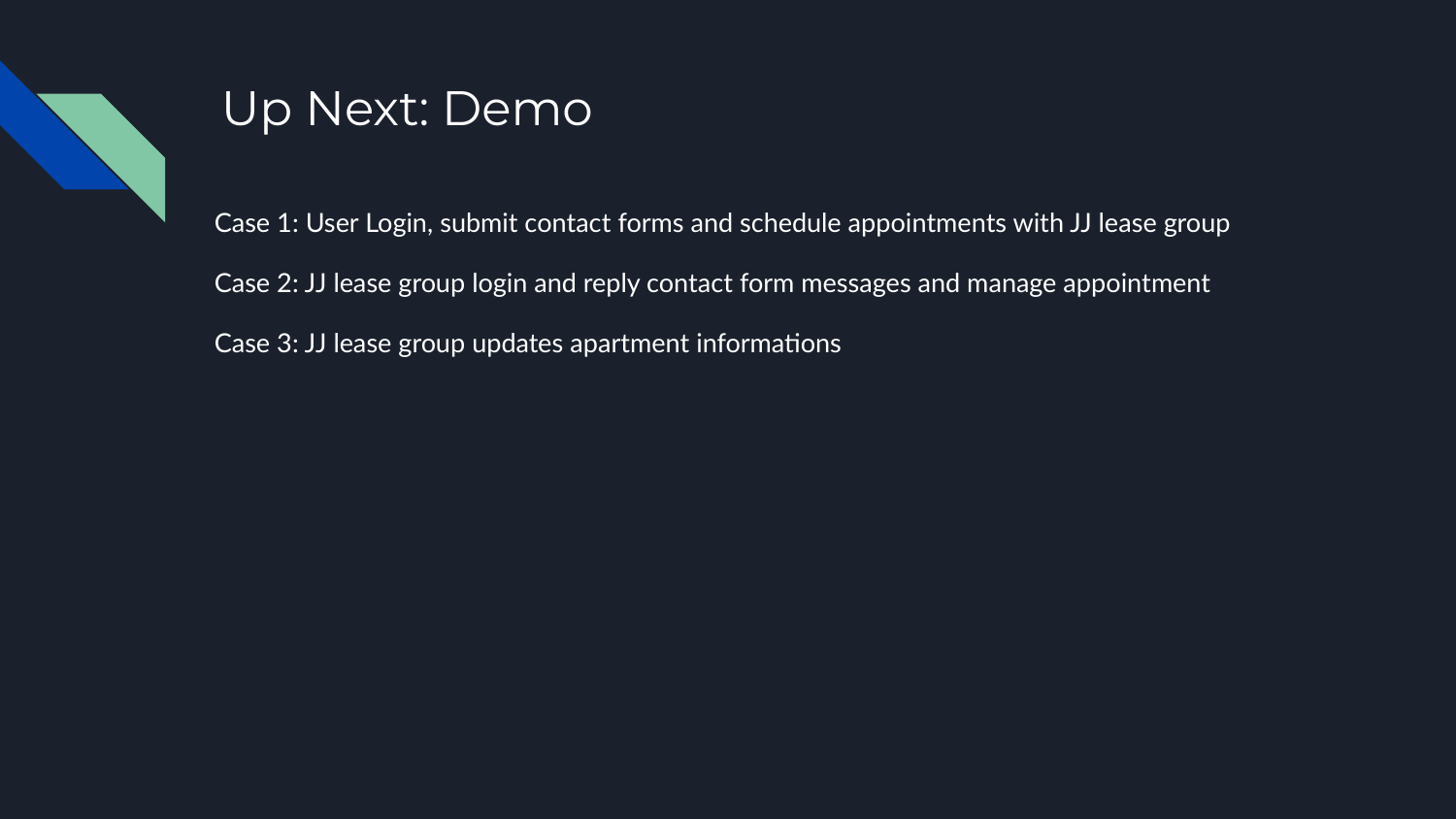

# Up Next: Demo
Case 1: User Login, submit contact forms and schedule appointments with JJ lease group
Case 2: JJ lease group login and reply contact form messages and manage appointment
Case 3: JJ lease group updates apartment informations